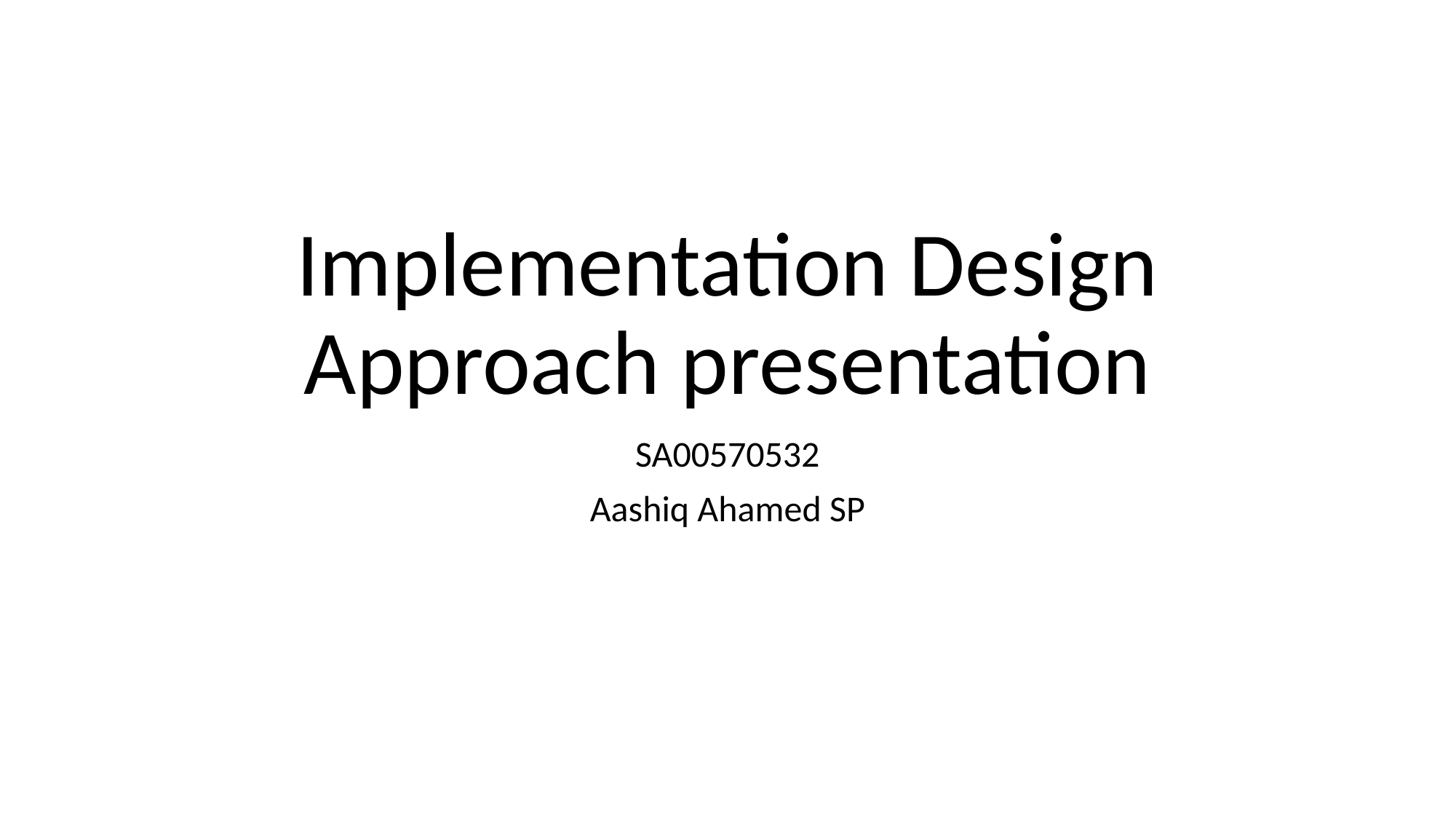

# Implementation Design Approach presentation
SA00570532
Aashiq Ahamed SP